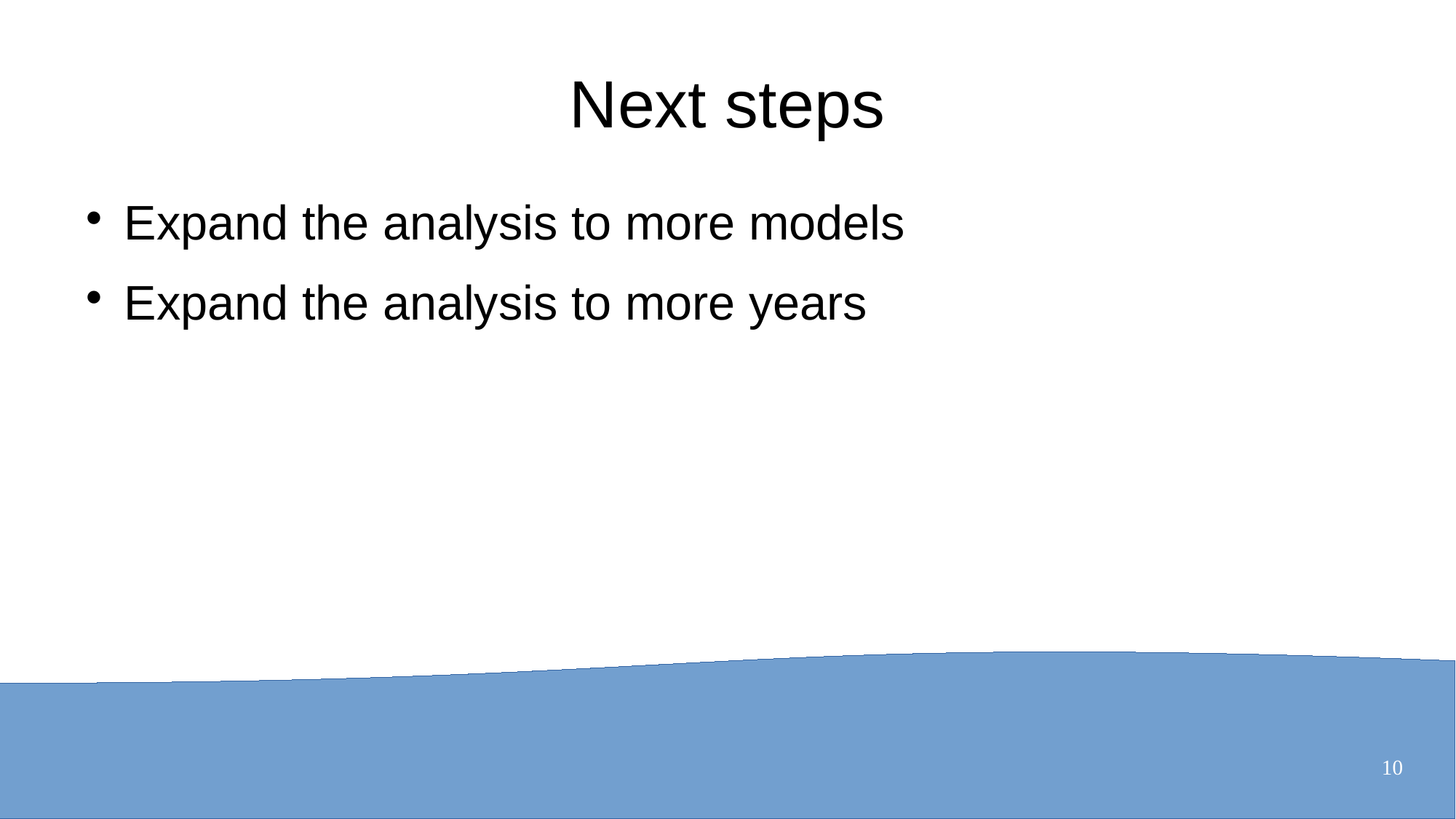

Next steps
Expand the analysis to more models
Expand the analysis to more years